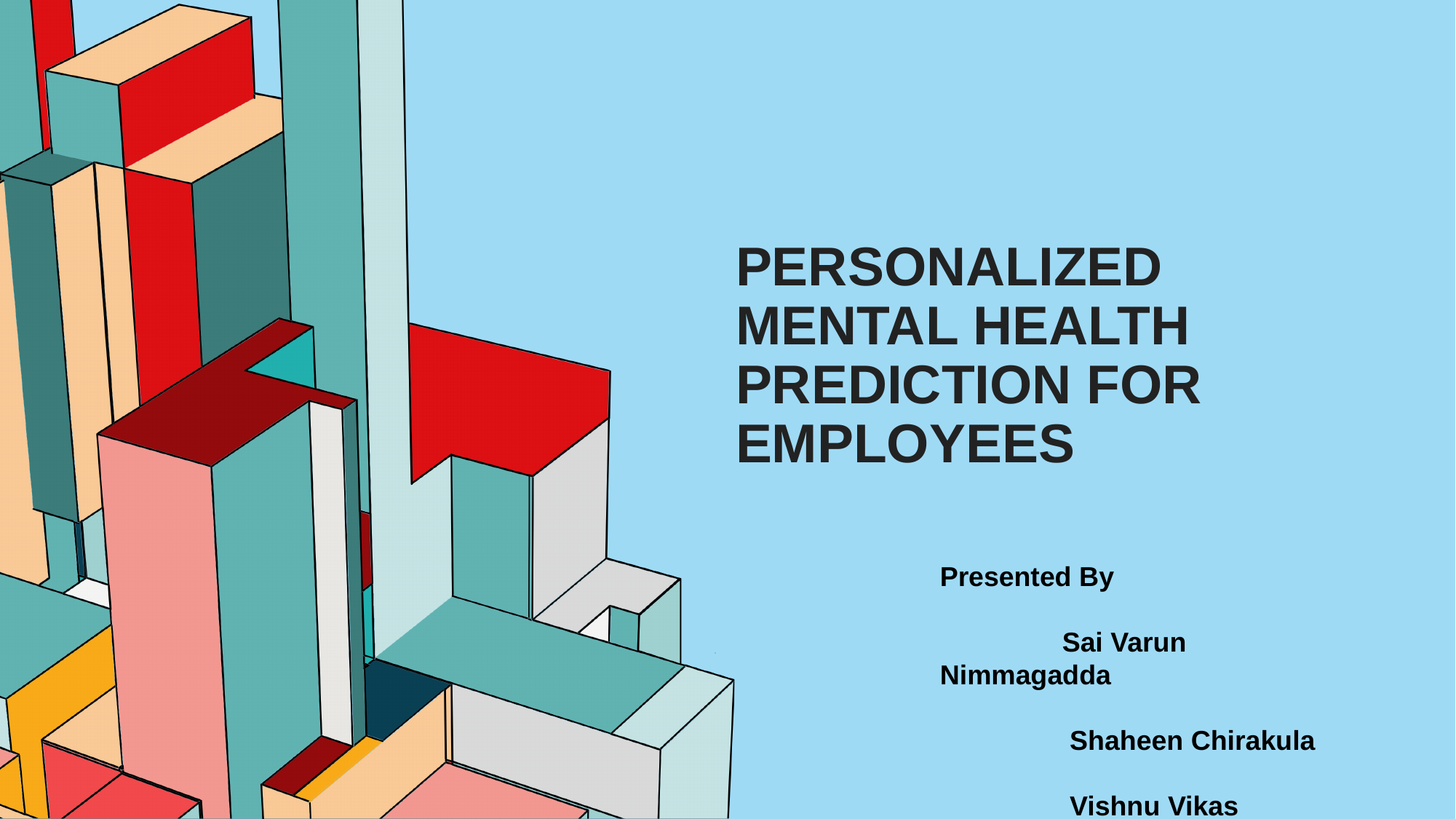

# PERSONALIZED MENTAL HEALTH PREDICTION FOR EMPLOYEES
Presented By

                Sai Varun Nimmagadda

                 Shaheen Chirakula

                 Vishnu Vikas Nallamalli